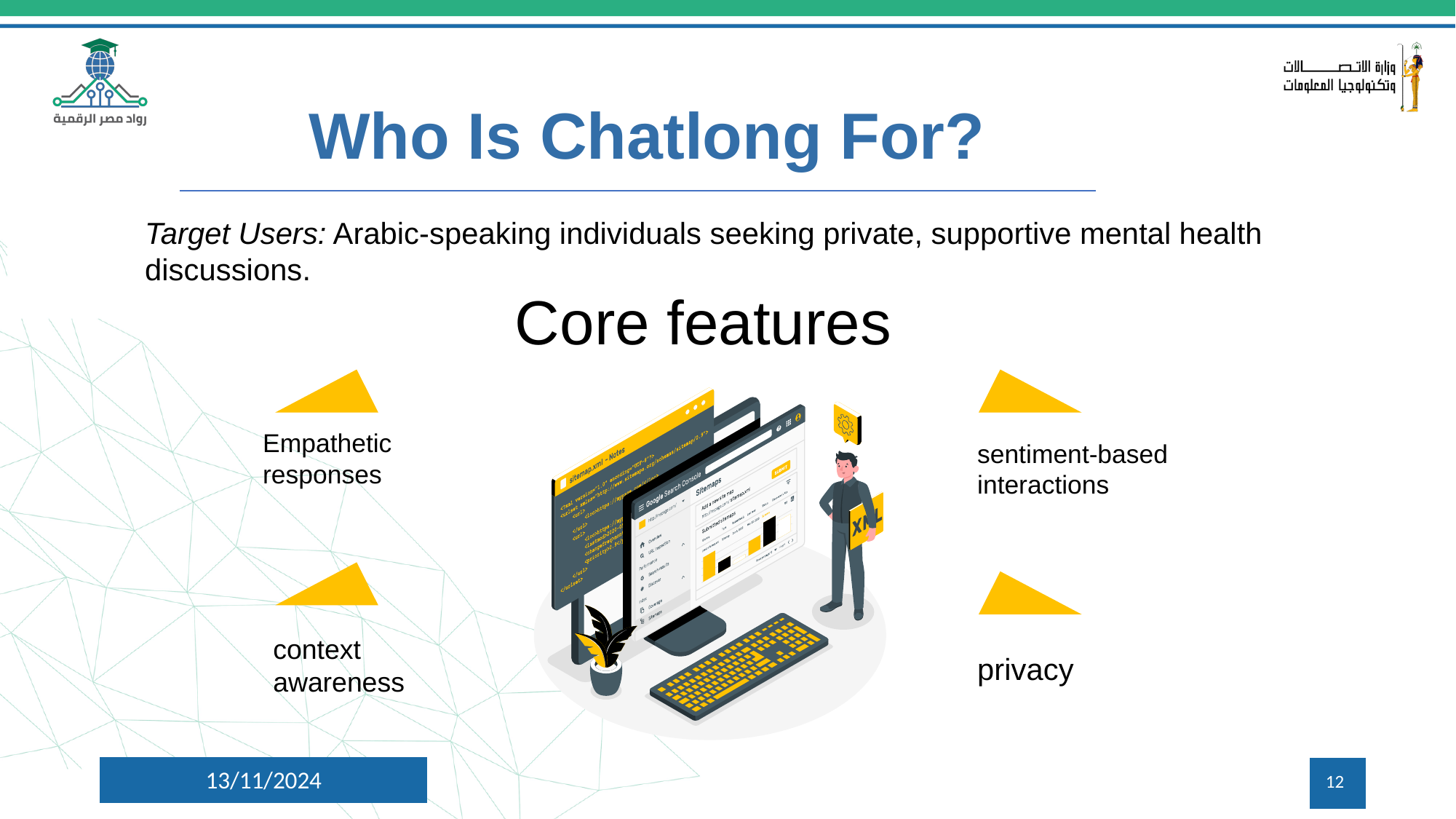

Who Is Chatlong For?
Target Users: Arabic-speaking individuals seeking private, supportive mental health discussions.
Core features

Empathetic responses
sentiment-based interactions

context awareness
privacy
13/11/2024
12